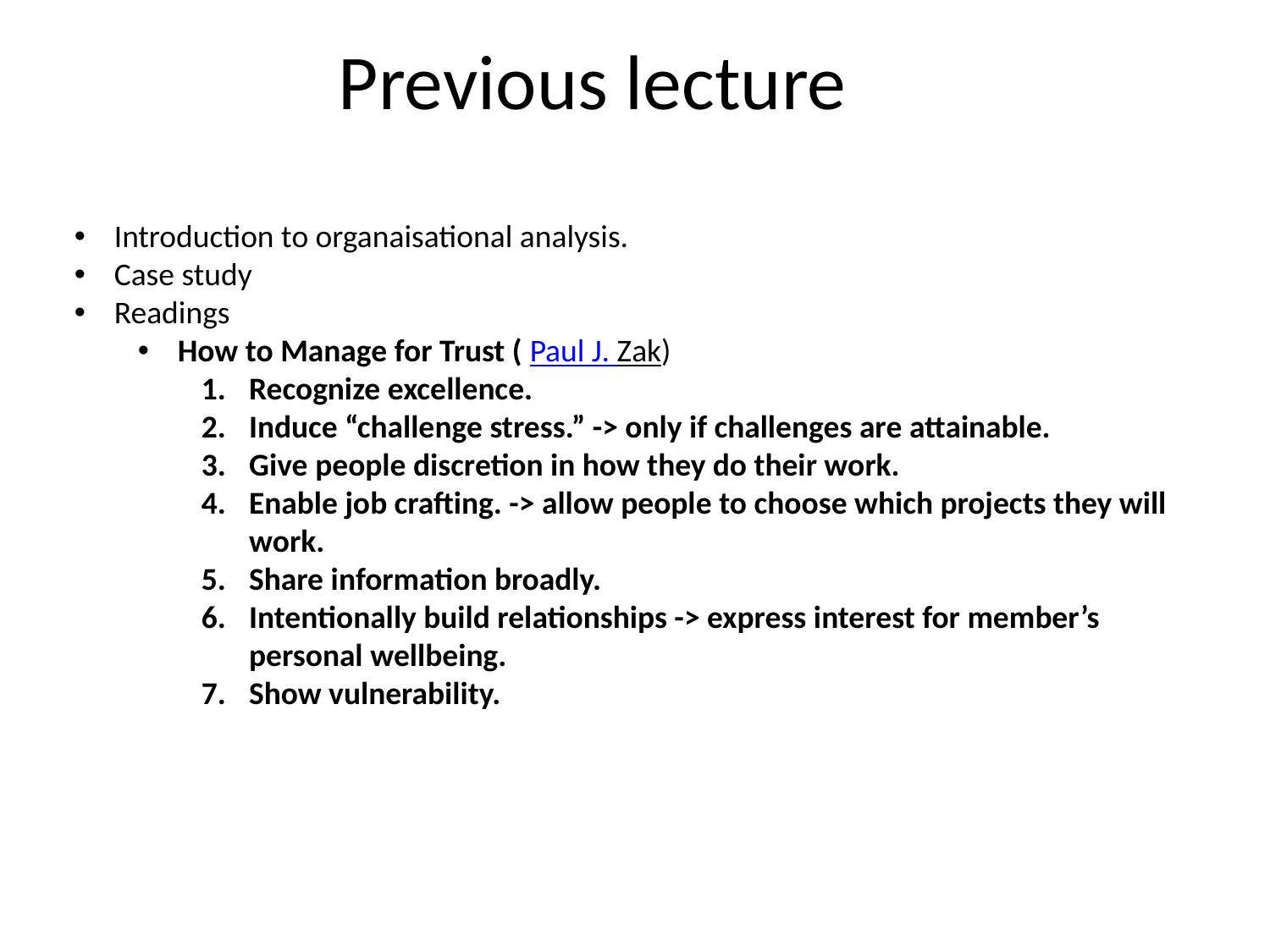

# Previous lecture
Introduction to organaisational analysis.
Case study
Readings
How to Manage for Trust ( Paul J. Zak)
Recognize excellence.
Induce “challenge stress.” -> only if challenges are attainable.
Give people discretion in how they do their work.
Enable job crafting. -> allow people to choose which projects they will work.
Share information broadly.
Intentionally build relationships -> express interest for member’s personal wellbeing.
Show vulnerability.